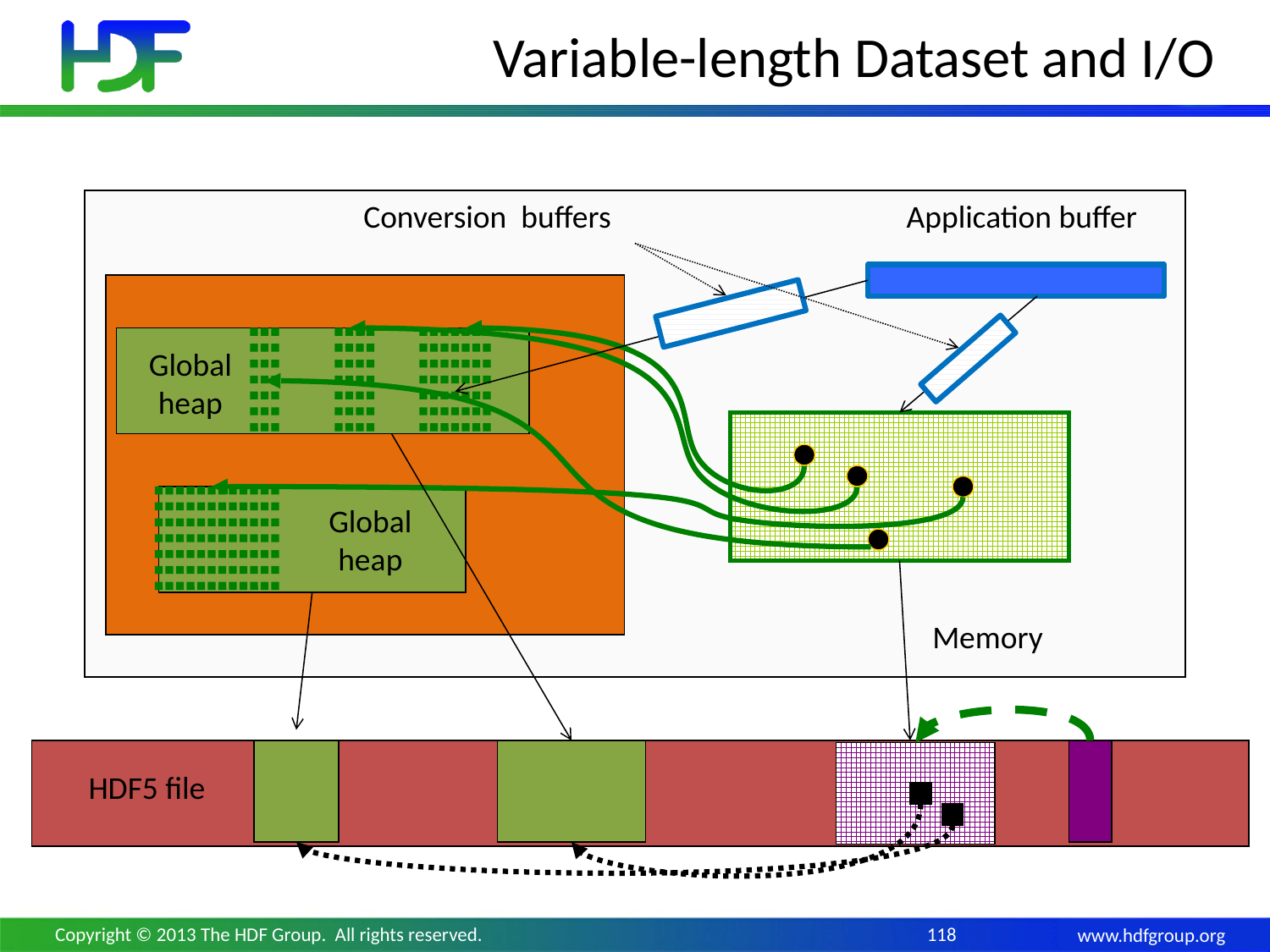

# Variable-length Dataset and I/O

Conversion  buffers

Application buffer

Global heap

Global heap

Memory

HDF5 file

Copyright © 2013 The HDF Group.  All rights reserved.
118